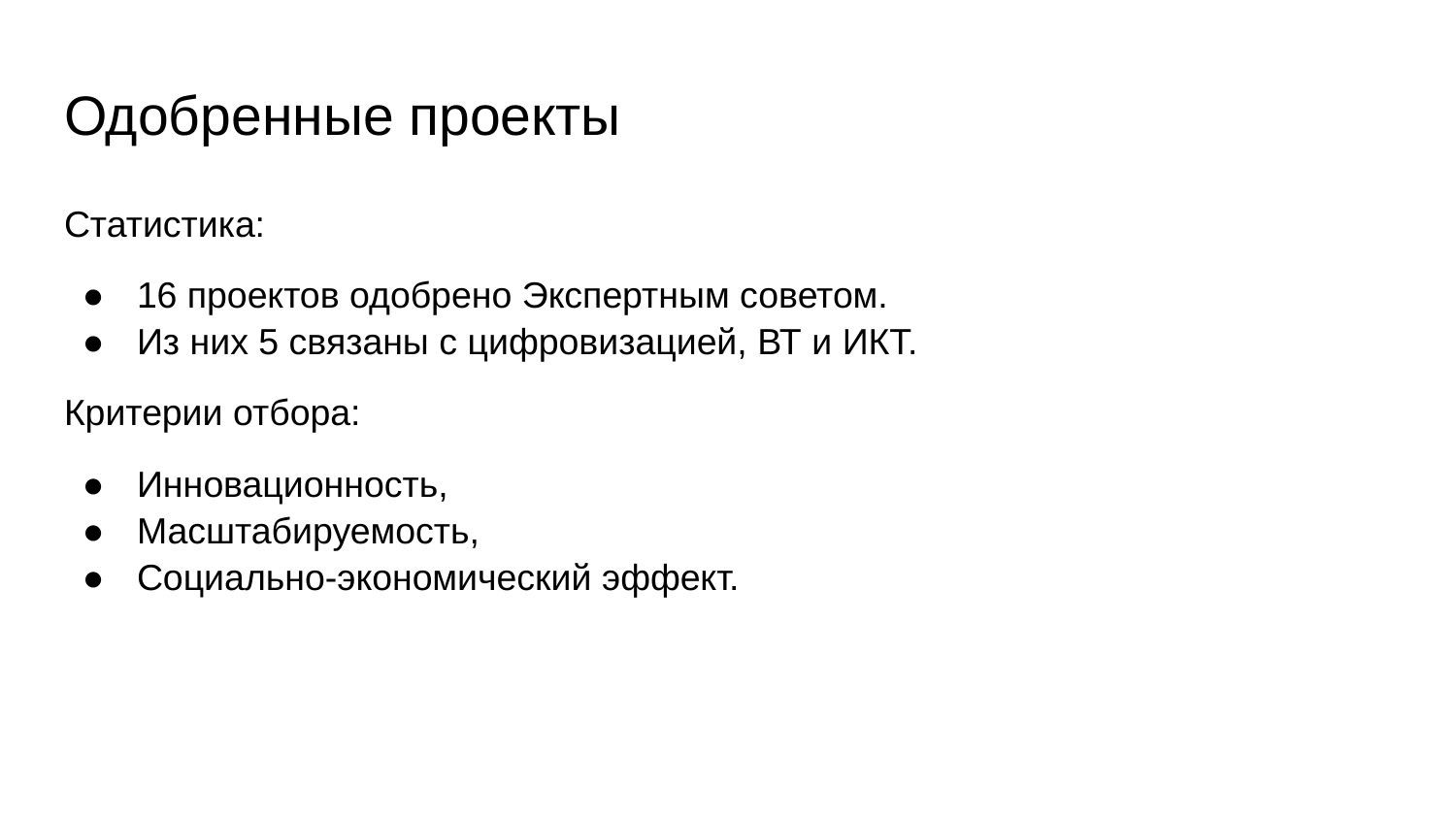

# Одобренные проекты
Статистика:
16 проектов одобрено Экспертным советом.
Из них 5 связаны с цифровизацией, ВТ и ИКТ.
Критерии отбора:
Инновационность,
Масштабируемость,
Социально-экономический эффект.